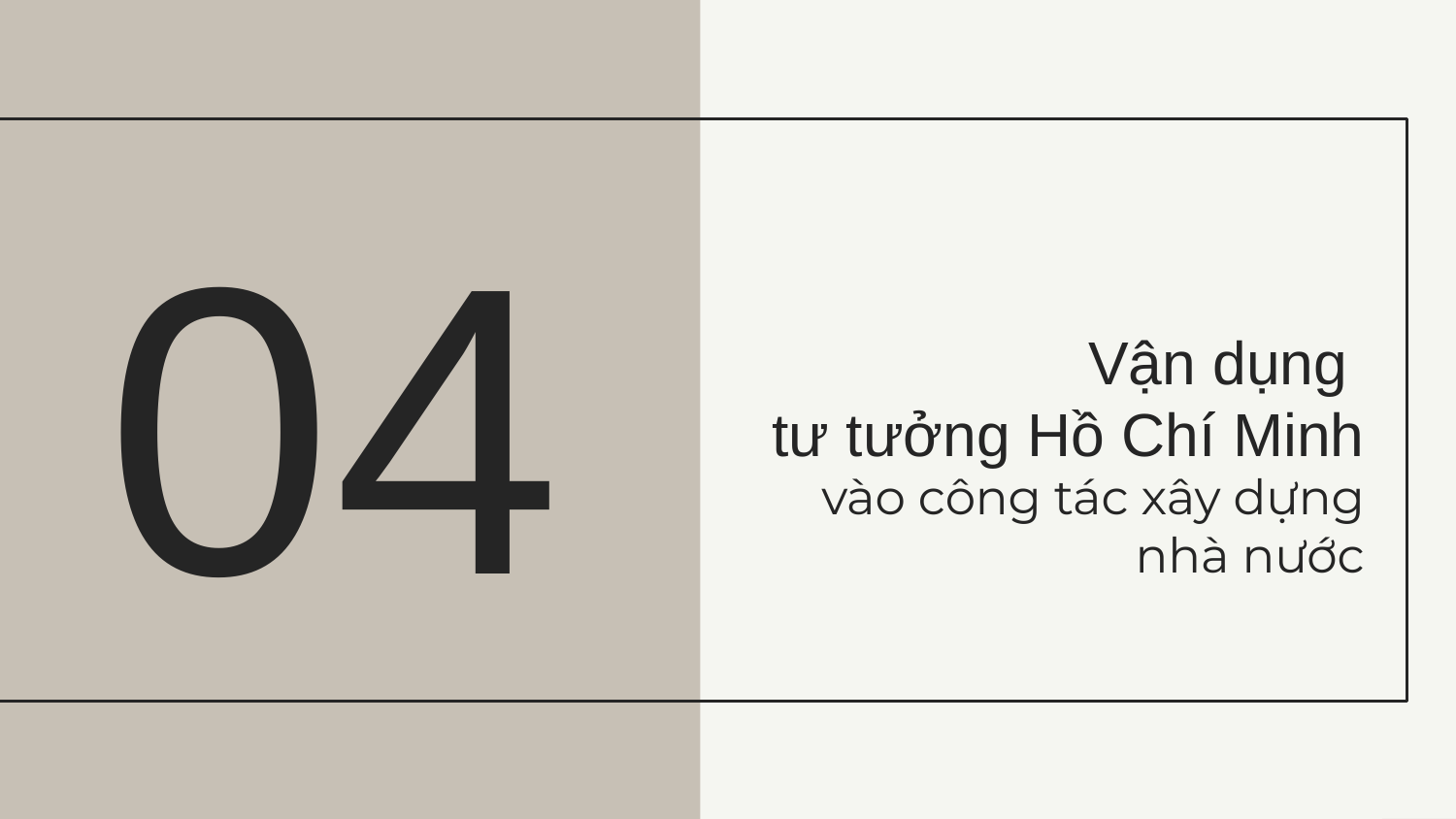

04
# Vận dụng tư tưởng Hồ Chí Minh
vào công tác xây dựng nhà nước